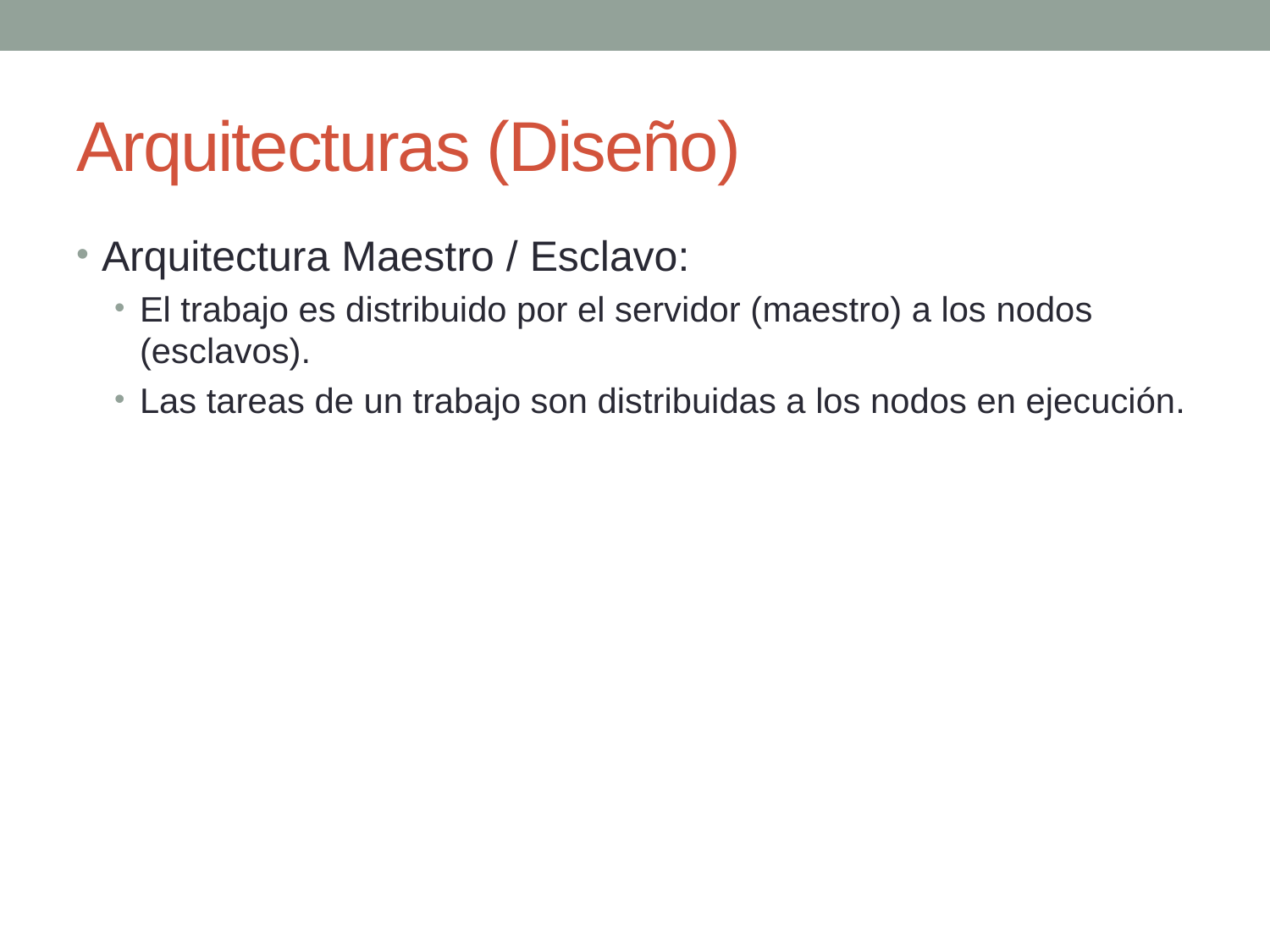

# Arquitecturas (Diseño)
Arquitectura Maestro / Esclavo:
El trabajo es distribuido por el servidor (maestro) a los nodos (esclavos).
Las tareas de un trabajo son distribuidas a los nodos en ejecución.